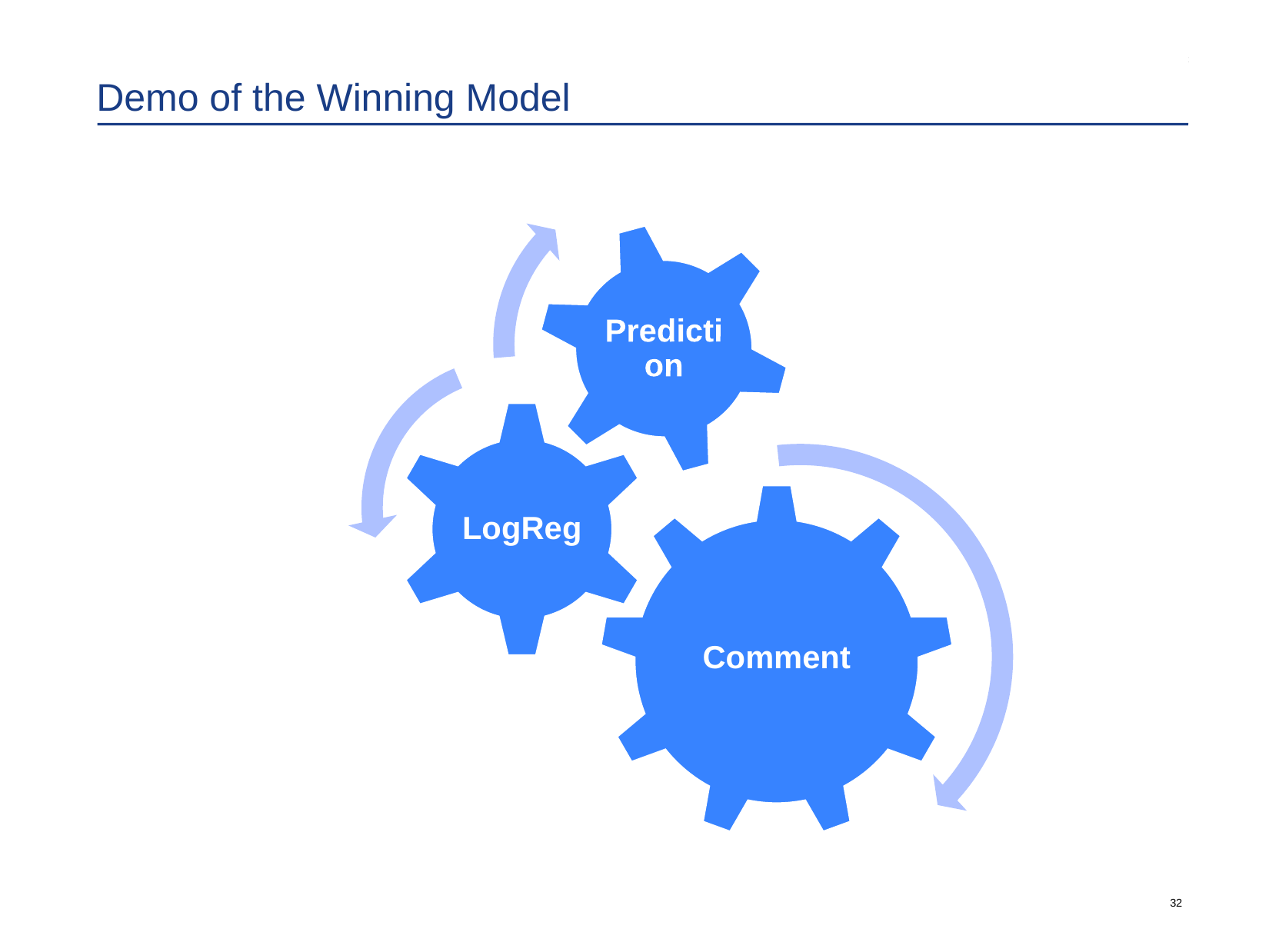

# Demo of the Winning Model
Comment
LogReg
Prediction
32